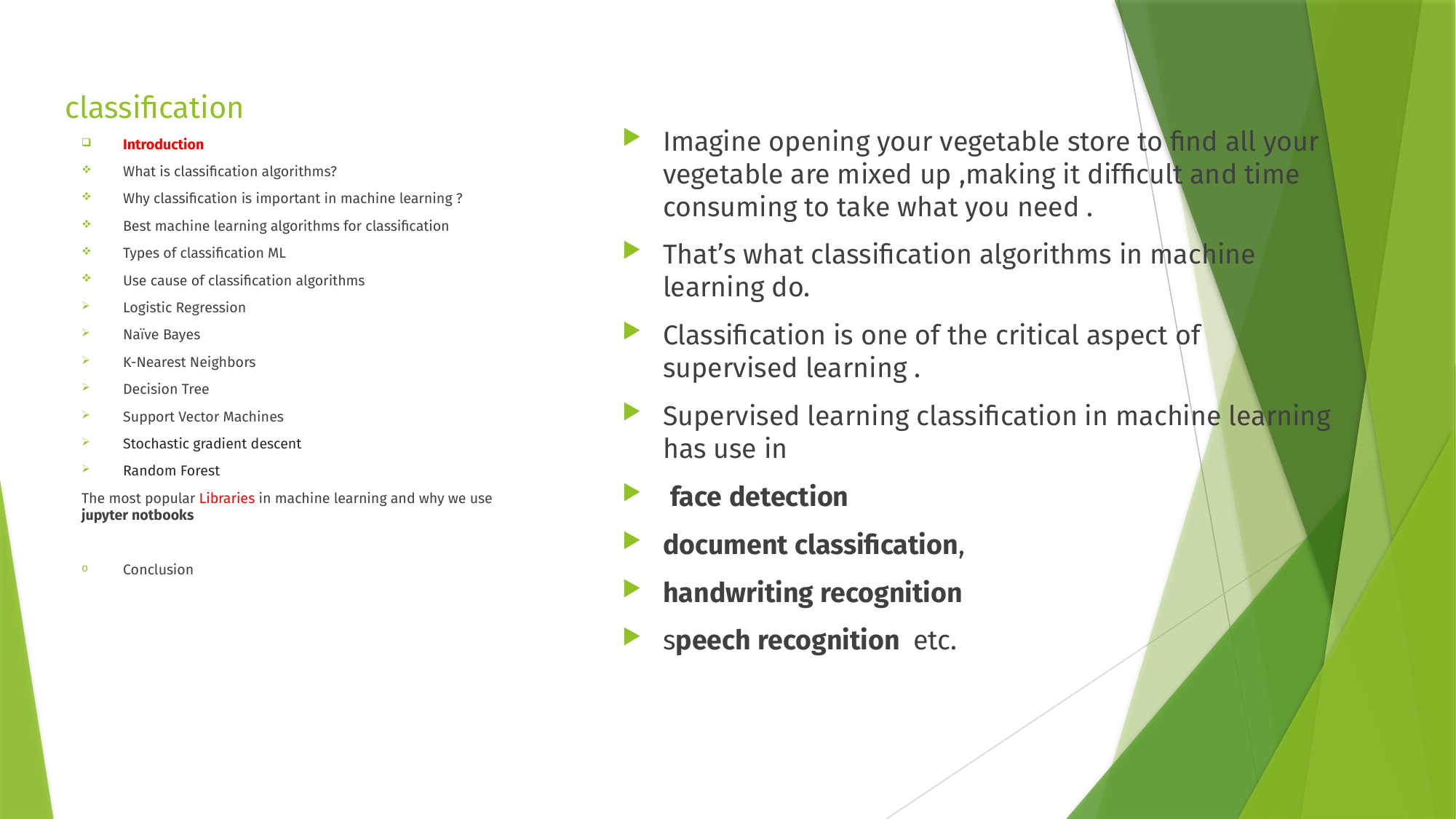

# classification
Imagine opening your vegetable store to find all your vegetable are mixed up ,making it difficult and time consuming to take what you need .
That’s what classification algorithms in machine learning do.
Classification is one of the critical aspect of  supervised learning .
Supervised learning classification in machine learning has use in
 face detection
document classification,
handwriting recognition
speech recognition  etc.

Introduction
What is classification algorithms?
Why classification is important in machine learning ?
Best machine learning algorithms for classification
Types of classification ML
Use cause of classification algorithms
Logistic Regression
Naïve Bayes
K-Nearest Neighbors
Decision Tree
Support Vector Machines
Stochastic gradient descent
Random Forest
The most popular Libraries in machine learning and why we use jupyter notbooks

Conclusion